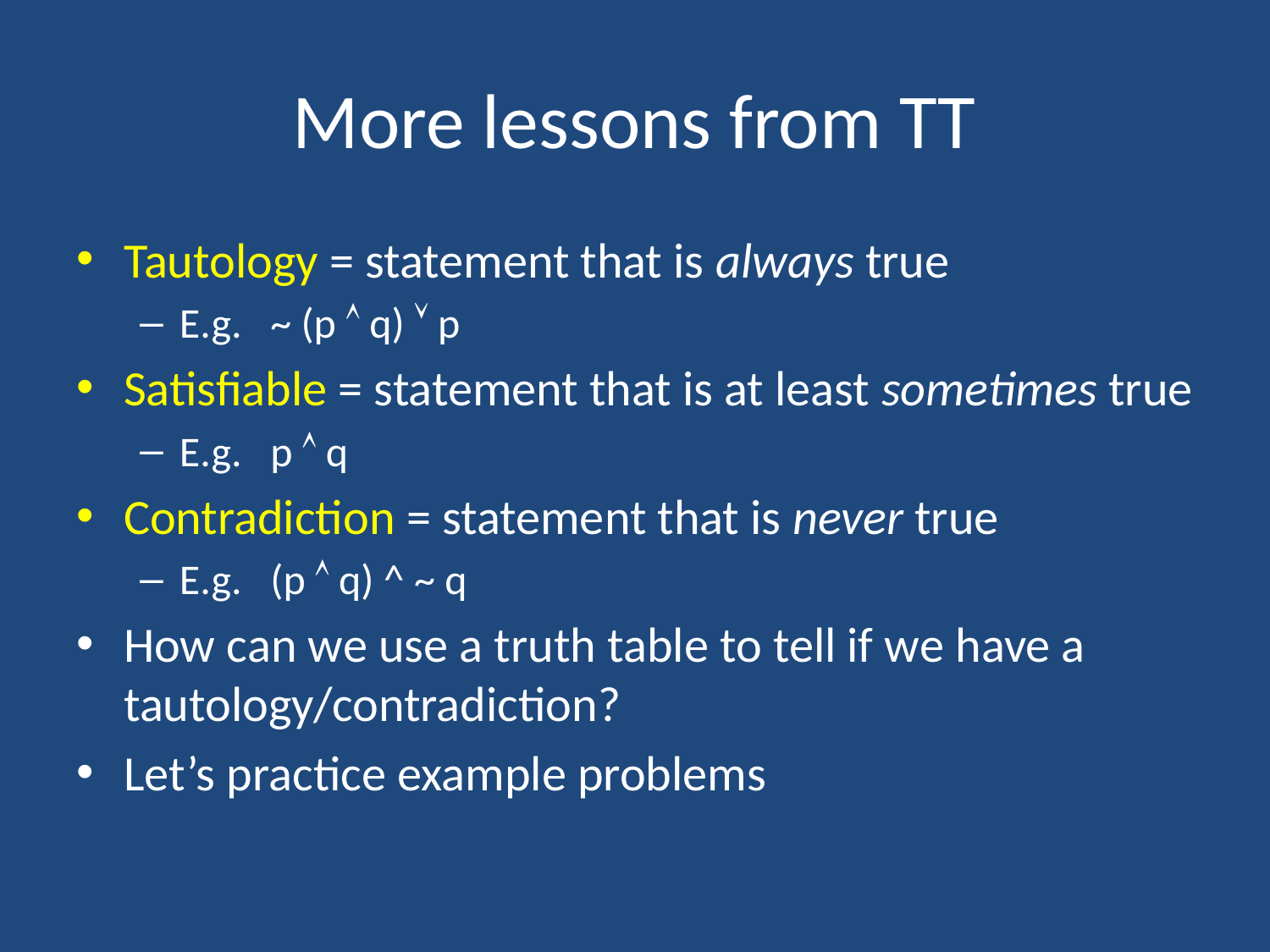

# More lessons from TT
Tautology = statement that is always true
E.g.   ~ (p ∧ q) ∨ p
Satisfiable = statement that is at least sometimes true
E.g.   p ∧ q
Contradiction = statement that is never true
E.g.   (p ∧ q) ^ ~ q
How can we use a truth table to tell if we have a tautology/contradiction?
Let’s practice example problems